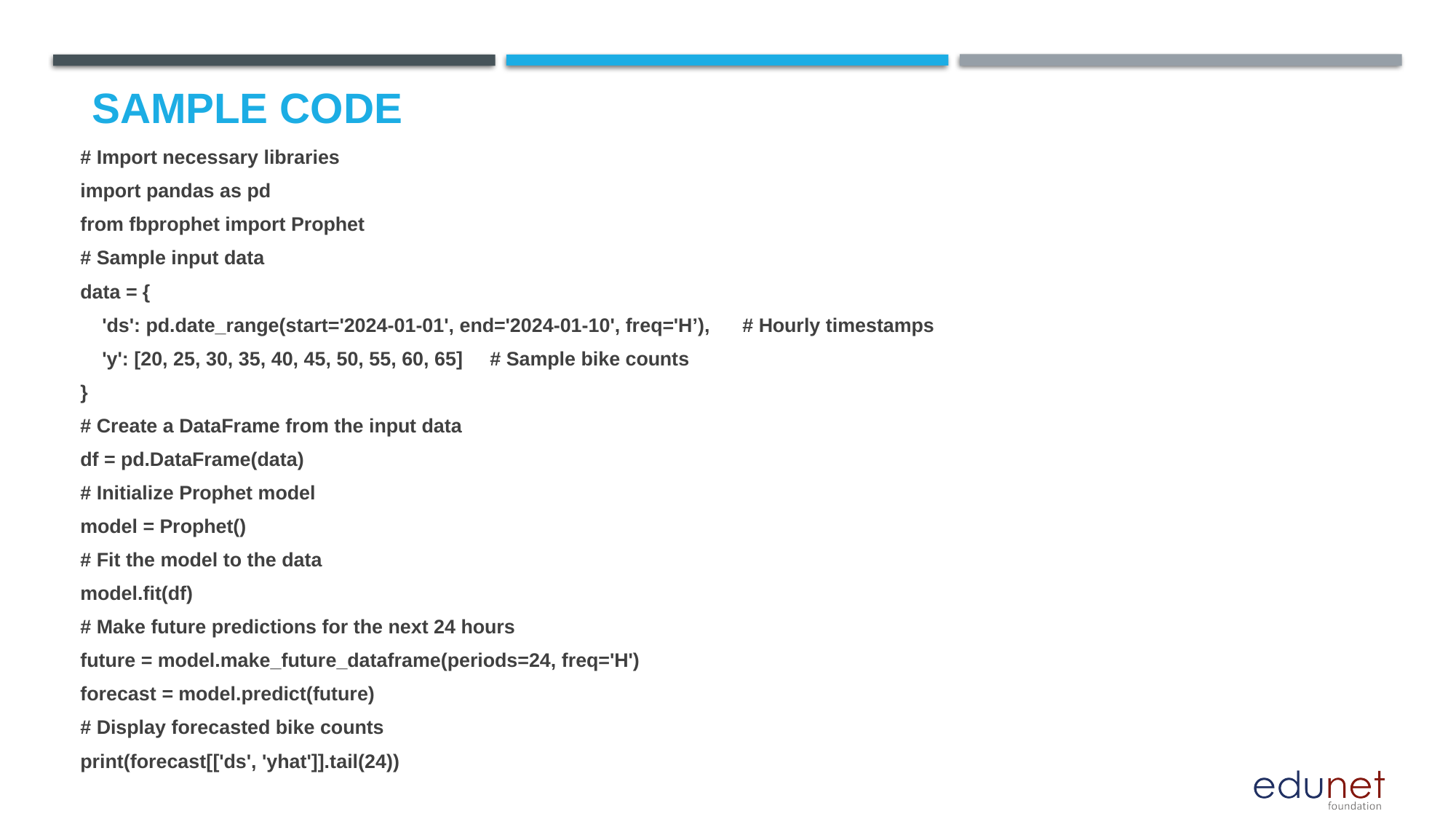

# Sample code
# Import necessary libraries
import pandas as pd
from fbprophet import Prophet
# Sample input data
data = {
    'ds': pd.date_range(start='2024-01-01', end='2024-01-10', freq='H’),      # Hourly timestamps
    'y': [20, 25, 30, 35, 40, 45, 50, 55, 60, 65]     # Sample bike counts
}
# Create a DataFrame from the input data
df = pd.DataFrame(data)
# Initialize Prophet model
model = Prophet()
# Fit the model to the data
model.fit(df)
# Make future predictions for the next 24 hours
future = model.make_future_dataframe(periods=24, freq='H')
forecast = model.predict(future)
# Display forecasted bike counts
print(forecast[['ds', 'yhat']].tail(24))